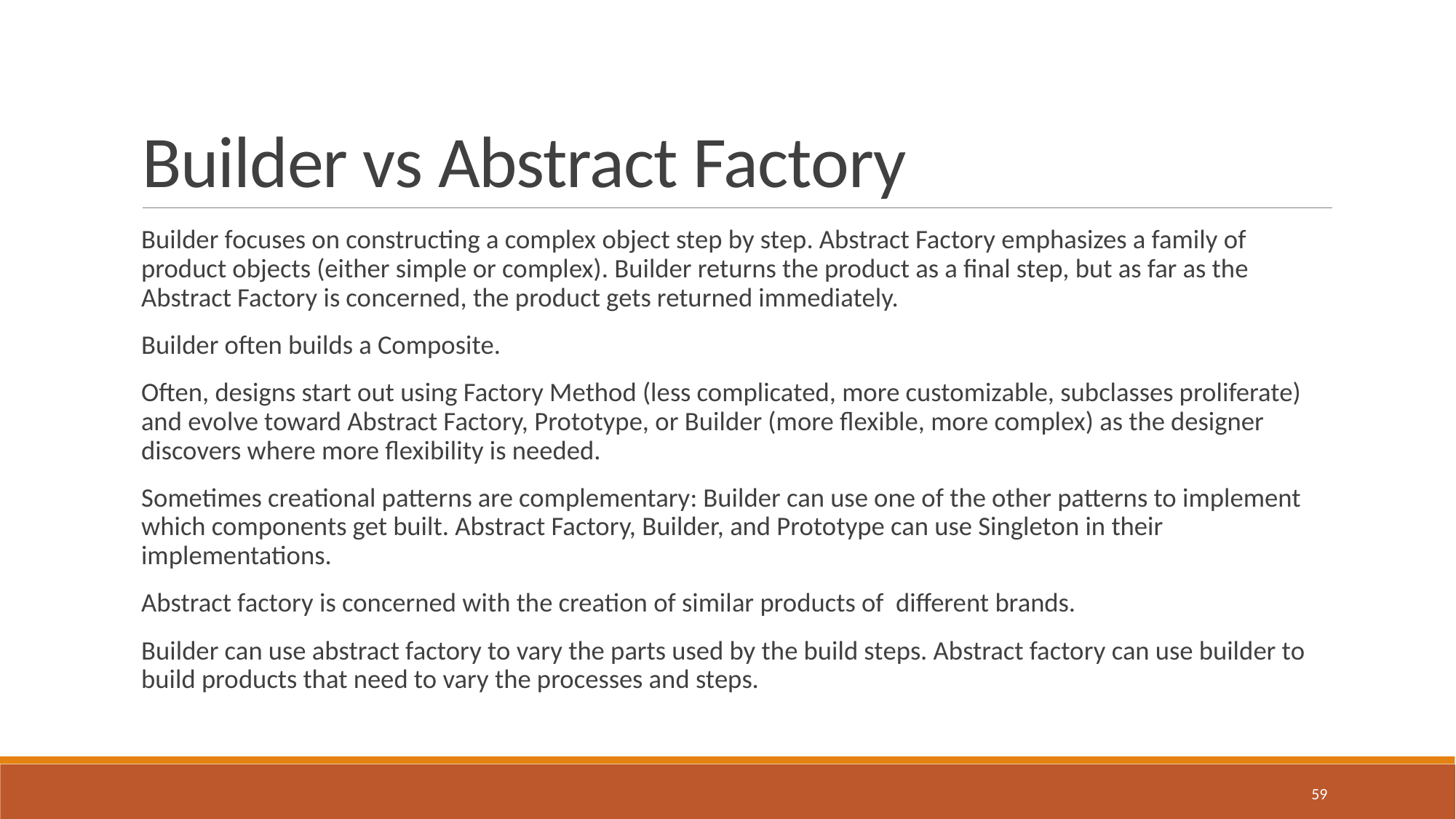

# Builder vs Abstract Factory
Builder focuses on constructing a complex object step by step. Abstract Factory emphasizes a family of product objects (either simple or complex). Builder returns the product as a final step, but as far as the Abstract Factory is concerned, the product gets returned immediately.
Builder often builds a Composite.
Often, designs start out using Factory Method (less complicated, more customizable, subclasses proliferate) and evolve toward Abstract Factory, Prototype, or Builder (more flexible, more complex) as the designer discovers where more flexibility is needed.
Sometimes creational patterns are complementary: Builder can use one of the other patterns to implement which components get built. Abstract Factory, Builder, and Prototype can use Singleton in their implementations.
Abstract factory is concerned with the creation of similar products of  different brands.
Builder can use abstract factory to vary the parts used by the build steps. Abstract factory can use builder to build products that need to vary the processes and steps.

59